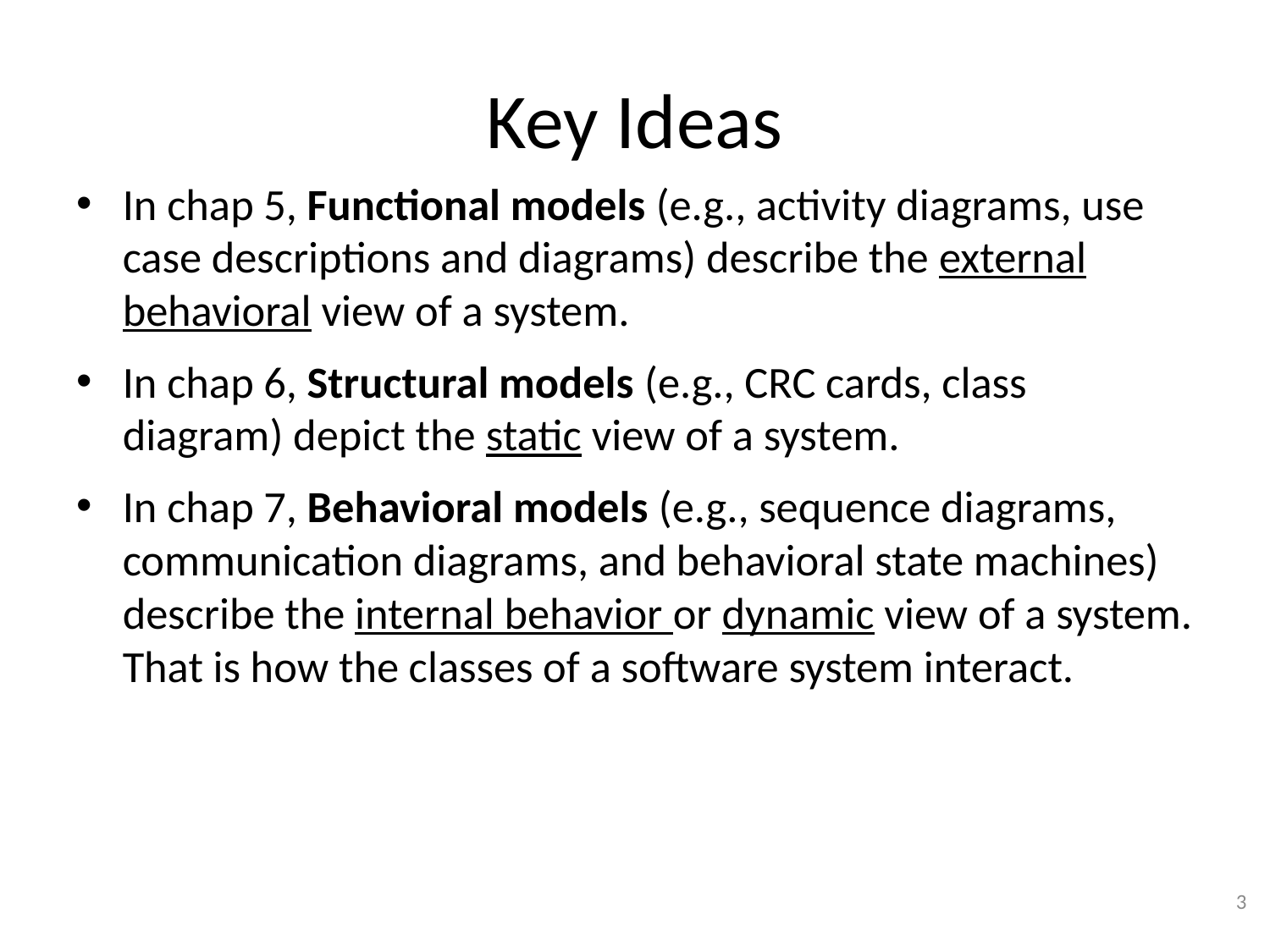

# Key Ideas
In chap 5, Functional models (e.g., activity diagrams, use case descriptions and diagrams) describe the external behavioral view of a system.
In chap 6, Structural models (e.g., CRC cards, class diagram) depict the static view of a system.
In chap 7, Behavioral models (e.g., sequence diagrams, communication diagrams, and behavioral state machines) describe the internal behavior or dynamic view of a system. That is how the classes of a software system interact.

3